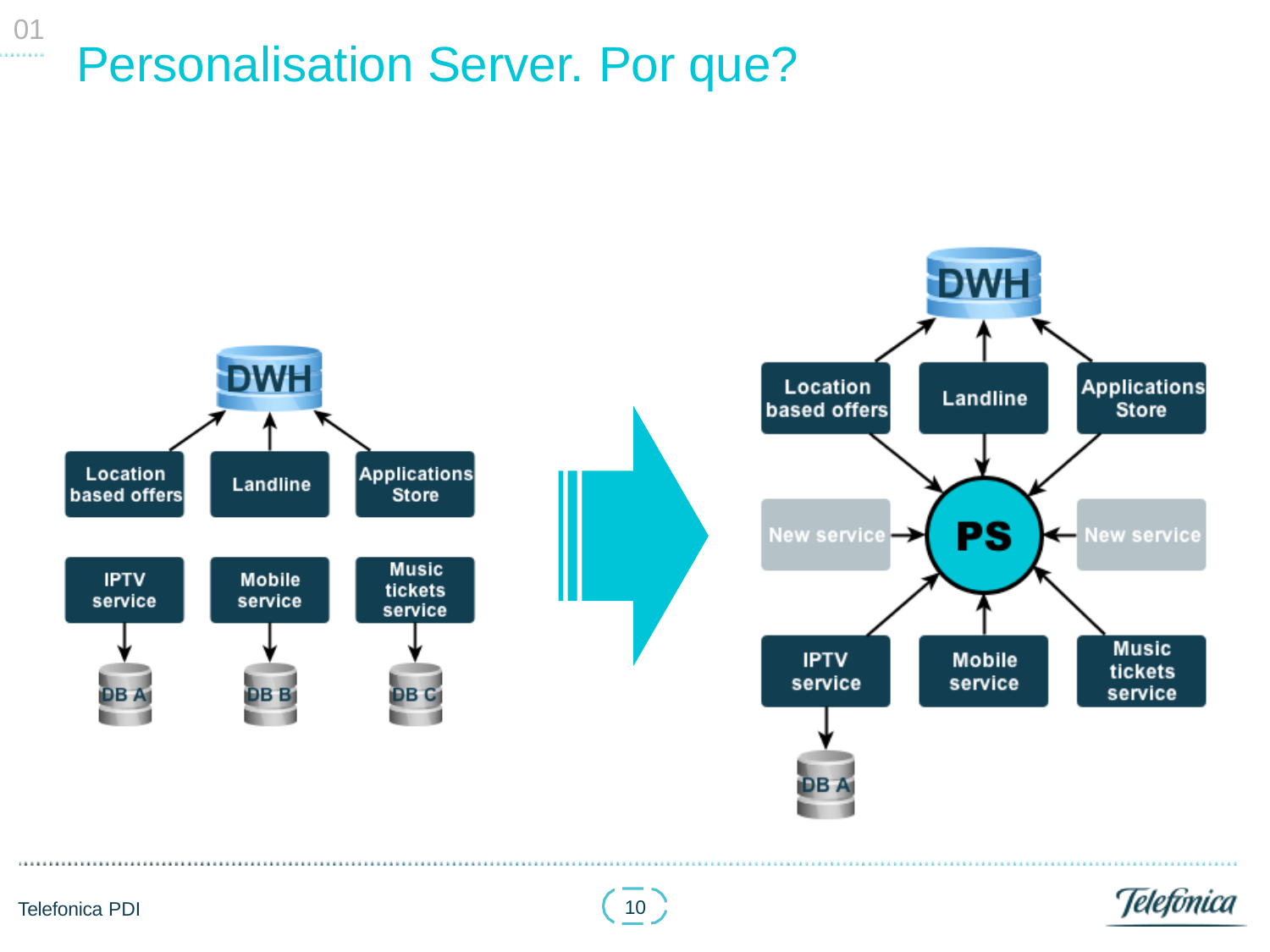

01
# Personalisation Server. Por que?

10
Telefonica PDI